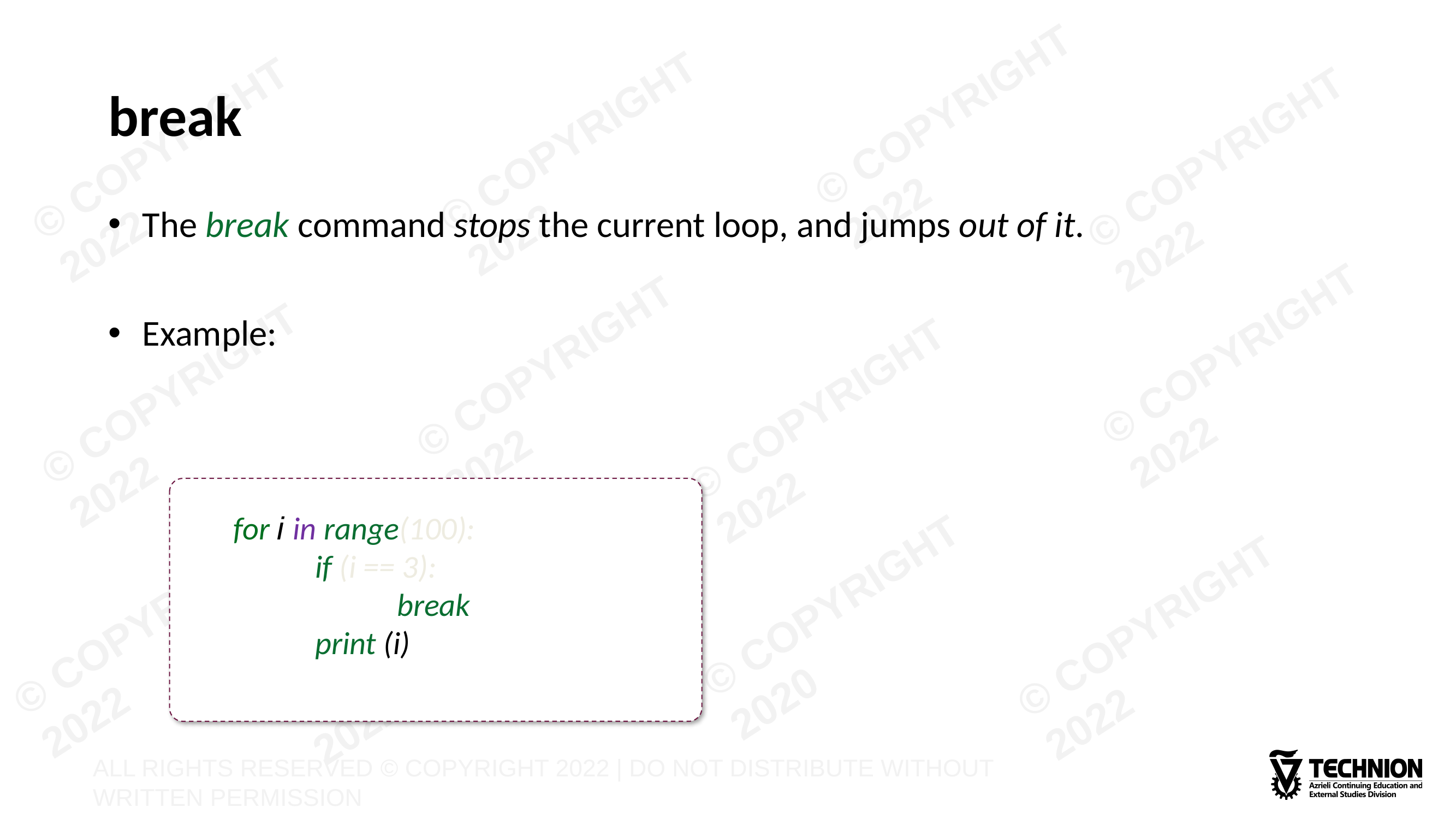

# break
The break command stops the current loop, and jumps out of it.

Example:

for i in range(100):
	if (i == 3):
		break
	print (i)